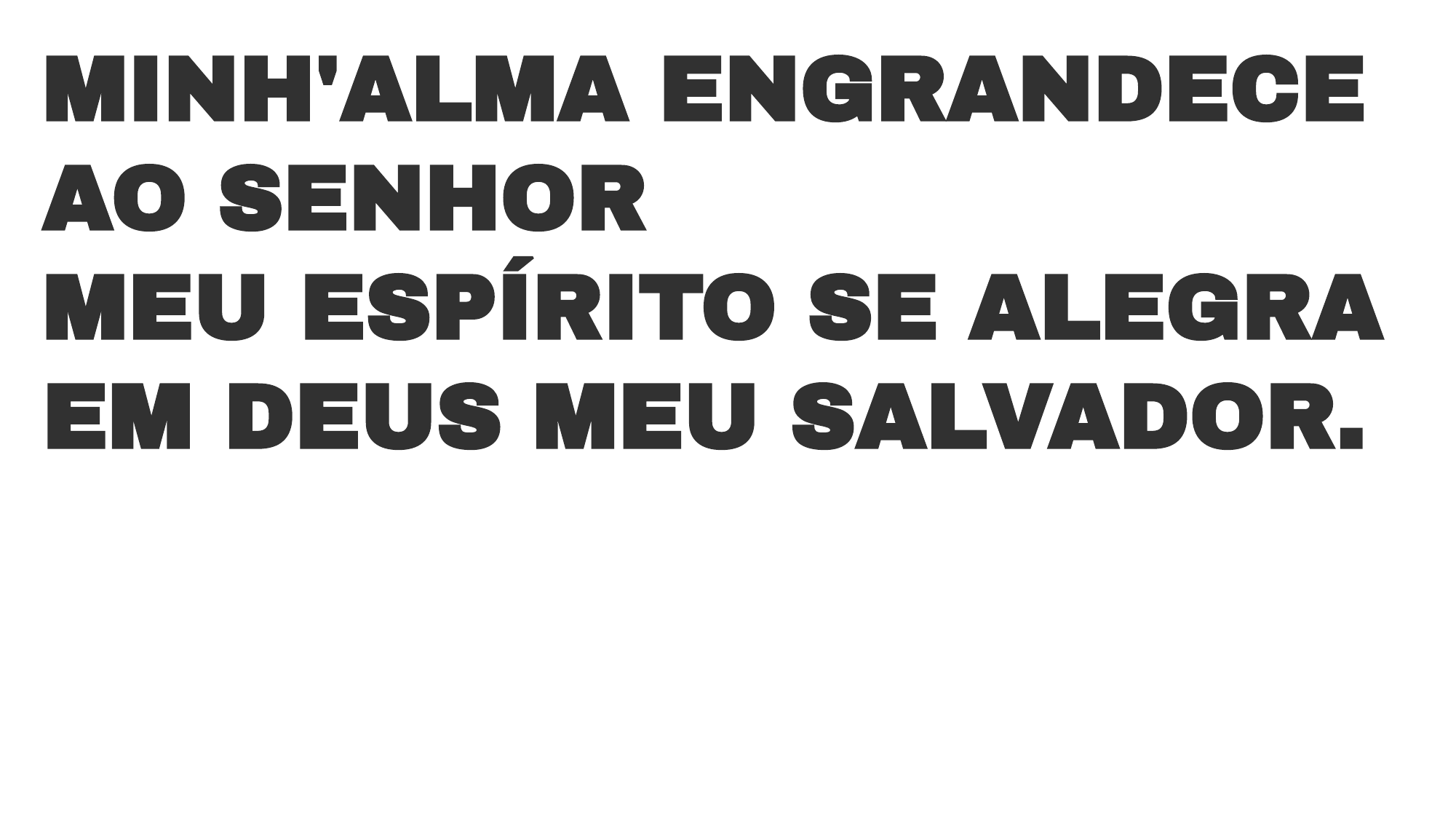

MINH'ALMA ENGRANDECE AO SENHOR
MEU ESPÍRITO SE ALEGRA
EM DEUS MEU SALVADOR.